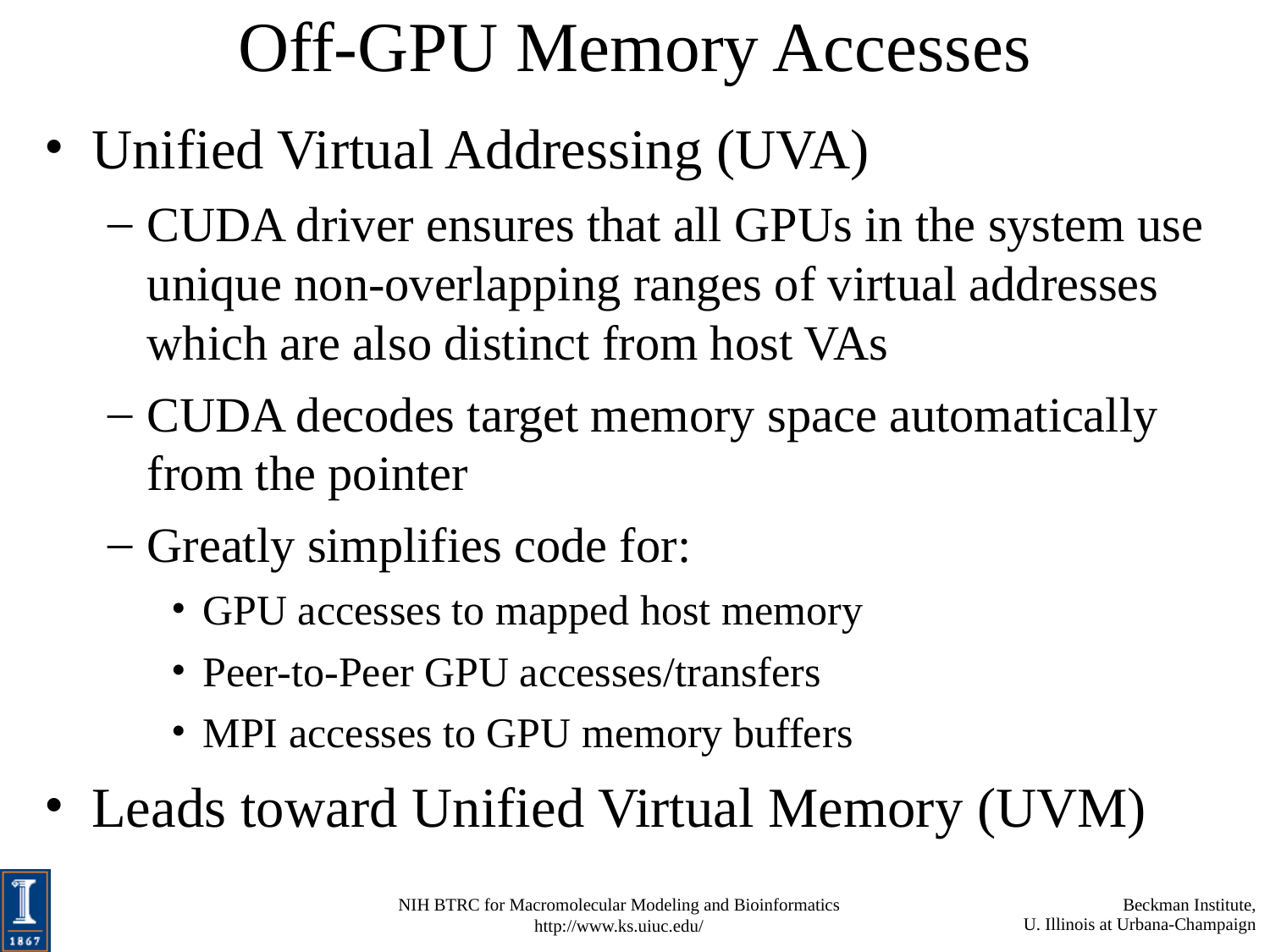

# Off-GPU Memory Accesses
Unified Virtual Addressing (UVA)
CUDA driver ensures that all GPUs in the system use unique non-overlapping ranges of virtual addresses which are also distinct from host VAs
CUDA decodes target memory space automatically from the pointer
Greatly simplifies code for:
GPU accesses to mapped host memory
Peer-to-Peer GPU accesses/transfers
MPI accesses to GPU memory buffers
Leads toward Unified Virtual Memory (UVM)